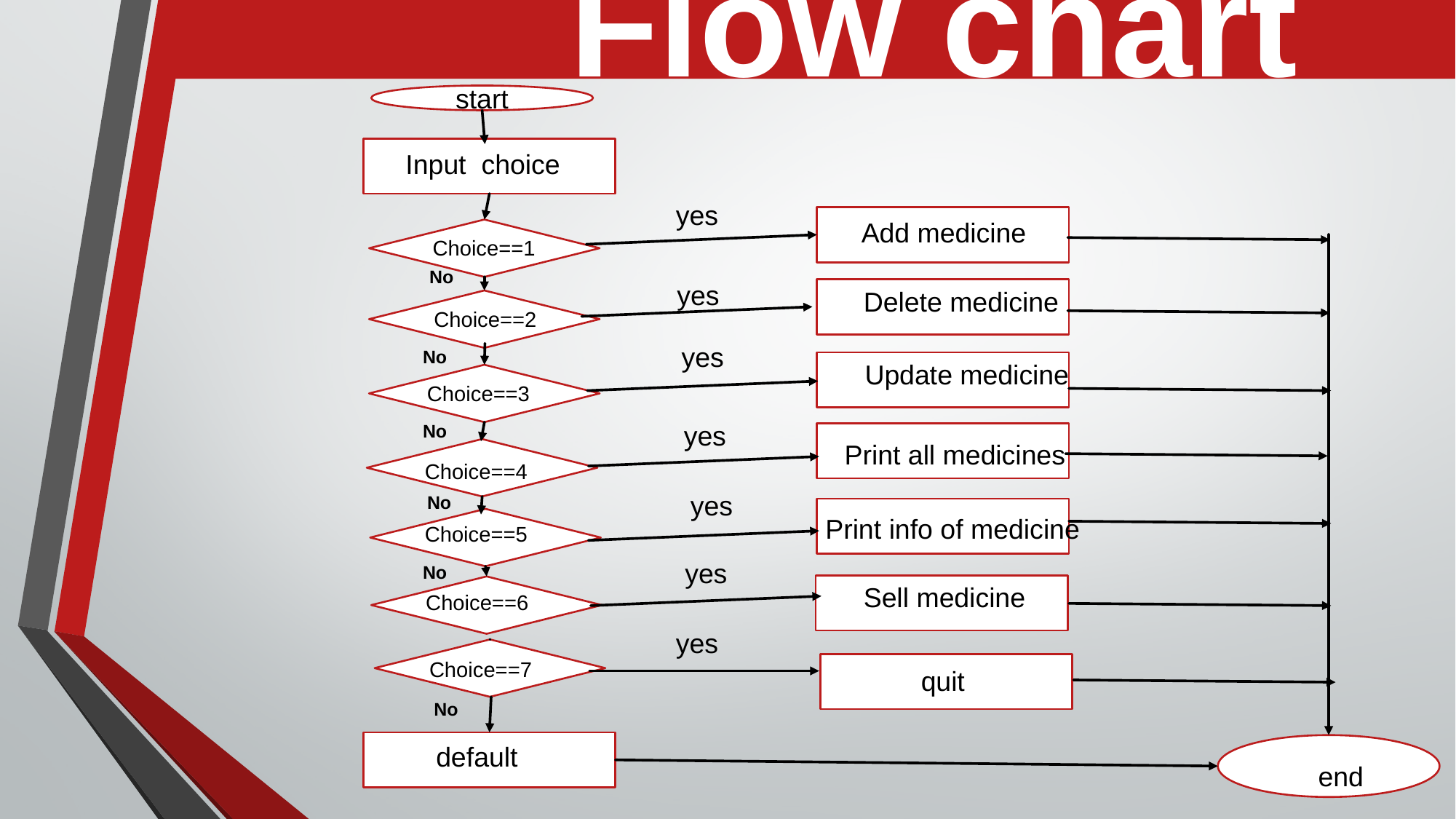

Flow chart
start

Input  choice
yes

Add medicine

Choice==1
No
yes

Delete medicine

Choice==2
yes
No

Update medicine

Choice==3
yes
No

Print all medicines

Choice==4
yes
No

Print info of medicine

Choice==5
yes
No

Sell medicine

Choice==6
yes

Choice==7

quit
No

default

end